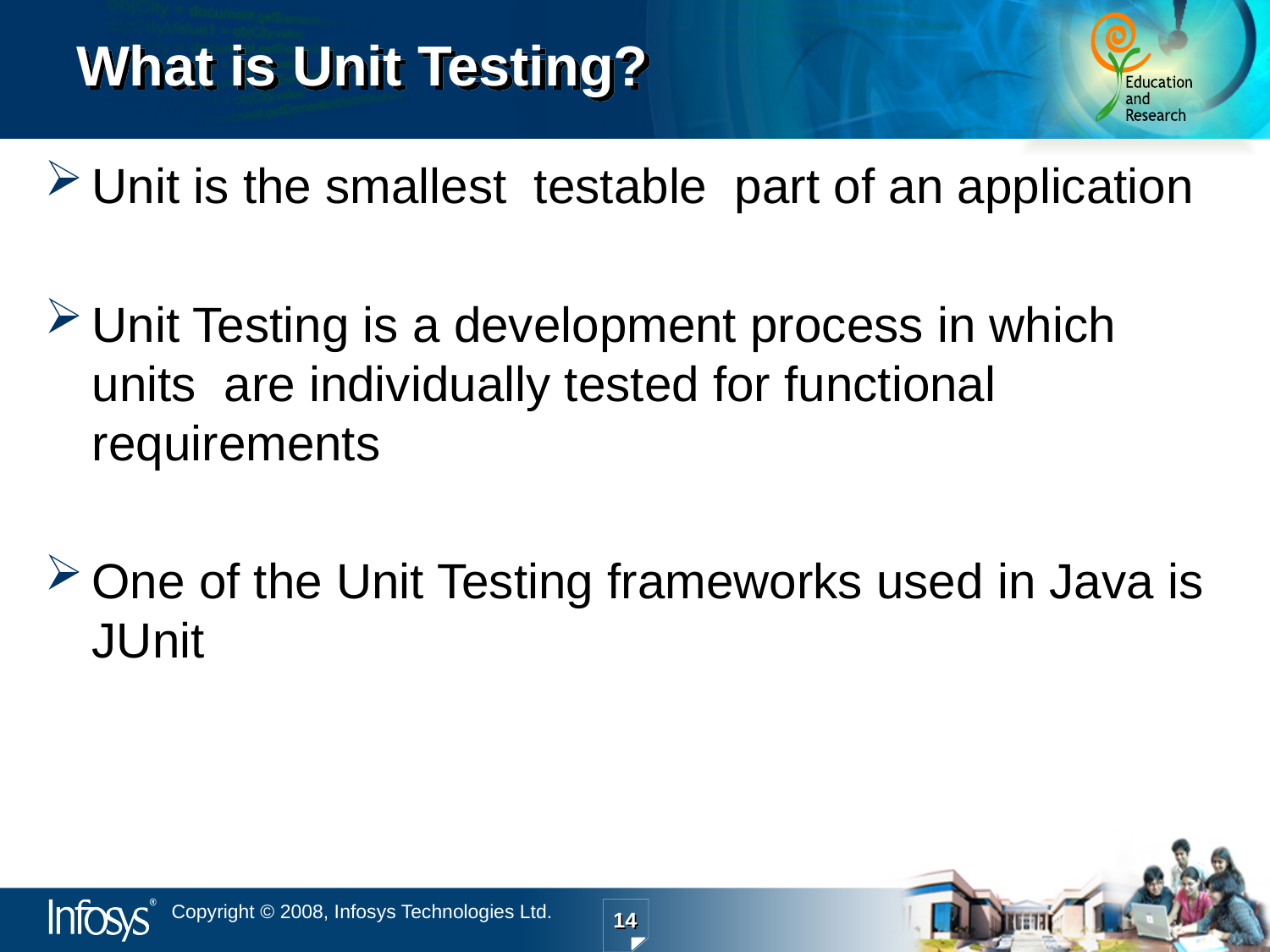

# What is Unit Testing?
Unit is the smallest  testable  part of an application

Unit Testing is a development process in which units  are individually tested for functional requirements

One of the Unit Testing frameworks used in Java is JUnit

14